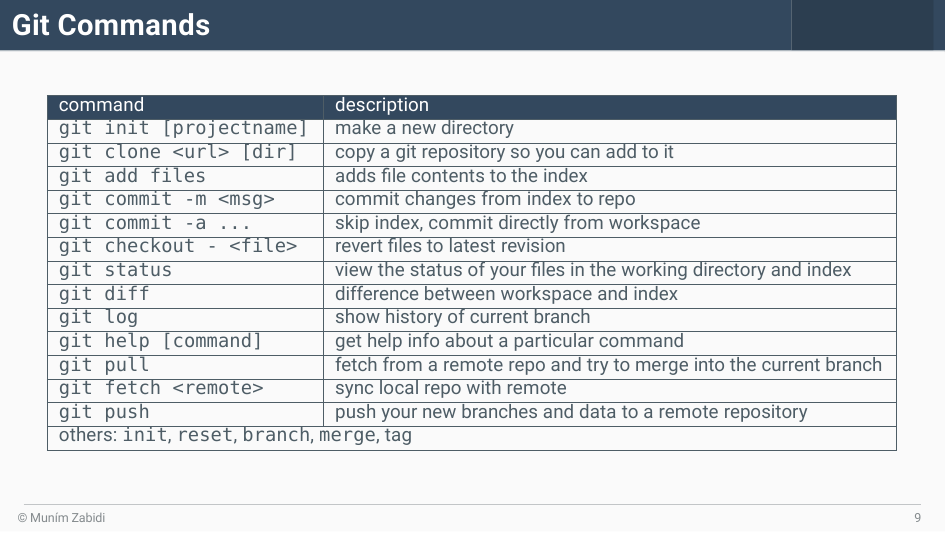

Git Commands
| command | description |
| --- | --- |
| git init [projectname] | make a new directory |
| git clone <url> [dir] | copy a git repository so you can add to it |
| git add files | adds file contents to the index |
| git commit -m <msg> | commit changes from index to repo |
| git commit -a ... | skip index, commit directly from workspace |
| git checkout - <file> | revert files to latest revision |
| git status | view the status of your files in the working directory and index |
| git diff | difference between workspace and index |
| git log | show history of current branch |
| git help [command] | get help info about a particular command |
| git pull | fetch from a remote repo and try to merge into the current branch |
| git fetch <remote> | sync local repo with remote |
| git push | push your new branches and data to a remote repository |
| others: init, reset, branch, merge, tag |  |

© Muním Zabidi
9